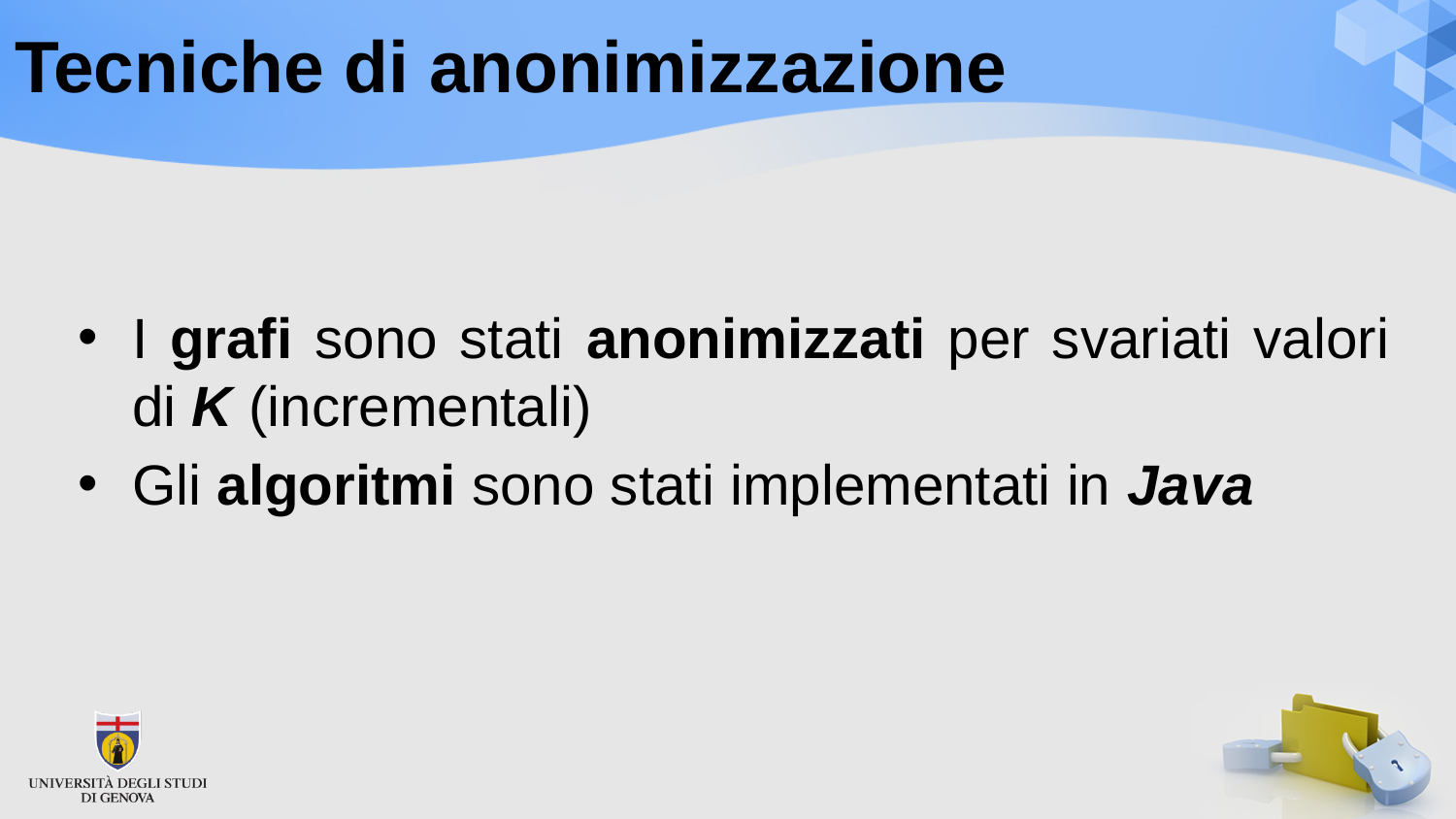

# Tecniche di anonimizzazione
I grafi sono stati anonimizzati per svariati valori di K (incrementali)
Gli algoritmi sono stati implementati in Java